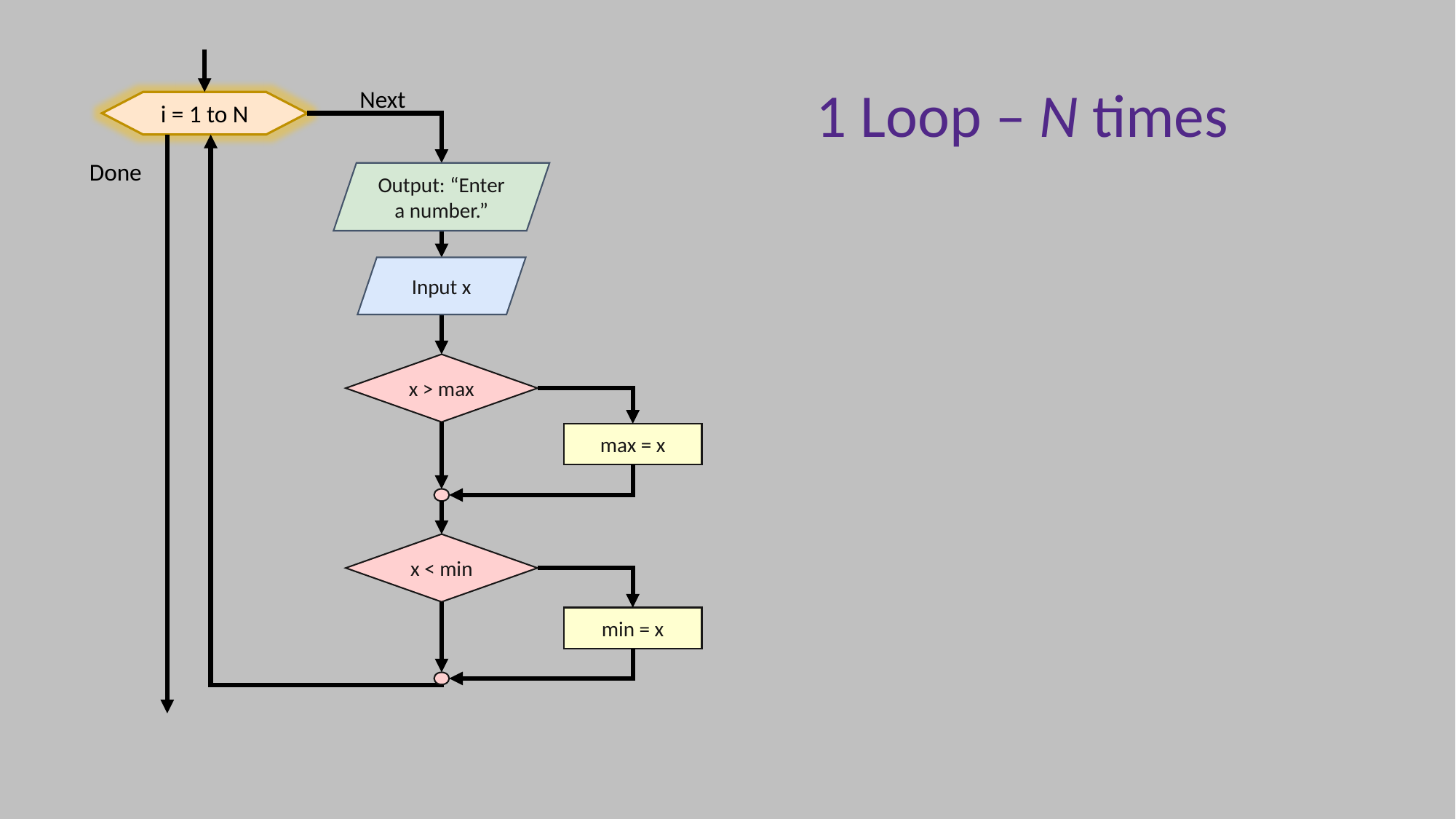

1 Loop – N times
Next
i = 1 to N
Done
Output: “Enter a number.”
Input x
x > max
max = x

x < min
min = x